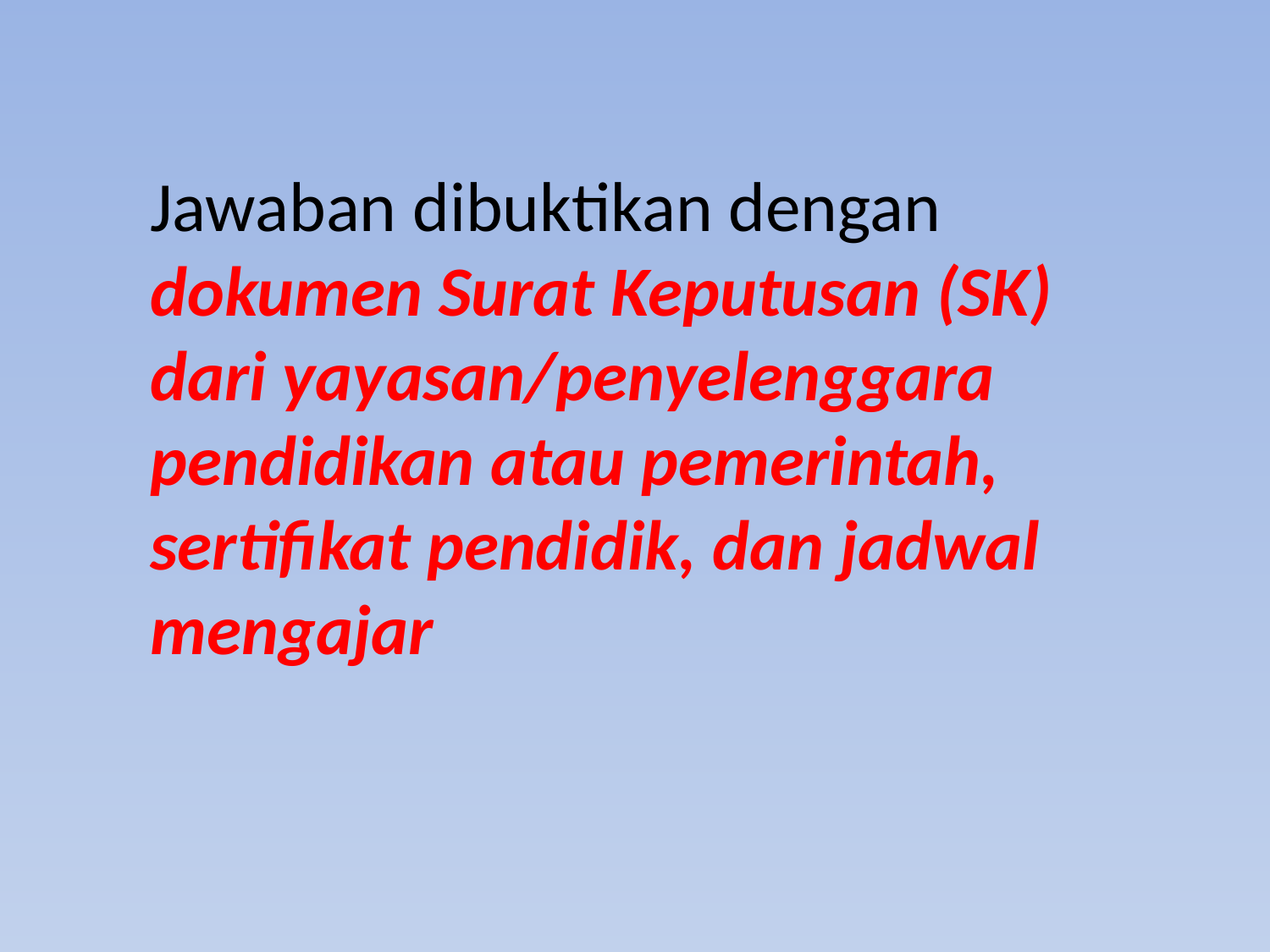

Jawaban dibuktikan dengan dokumen Surat Keputusan (SK) dari yayasan/penyelenggara pendidikan atau pemerintah, sertifikat pendidik, dan jadwal mengajar